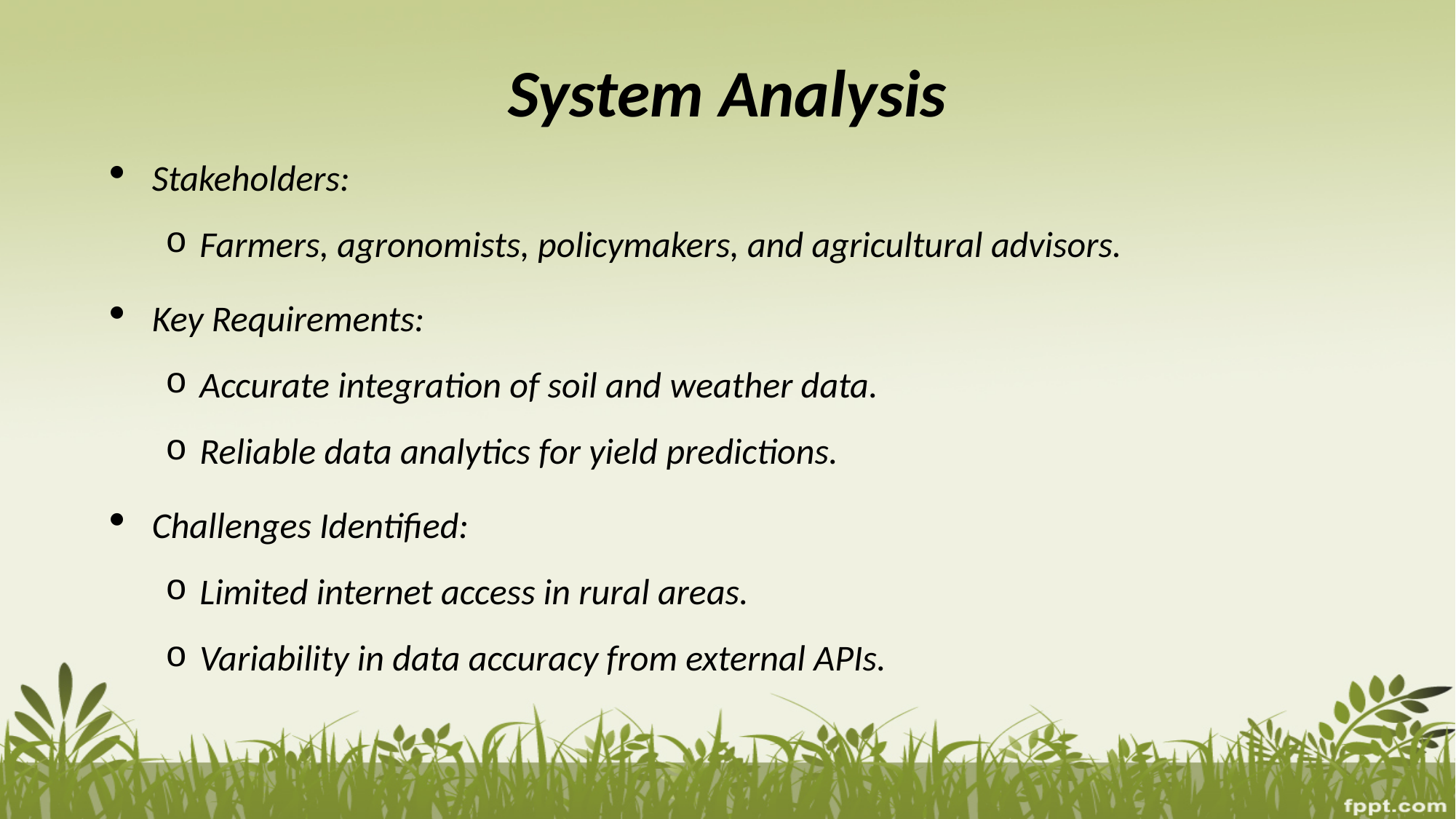

# System Analysis
Stakeholders:
Farmers, agronomists, policymakers, and agricultural advisors.
Key Requirements:
Accurate integration of soil and weather data.
Reliable data analytics for yield predictions.
Challenges Identified:
Limited internet access in rural areas.
Variability in data accuracy from external APIs.